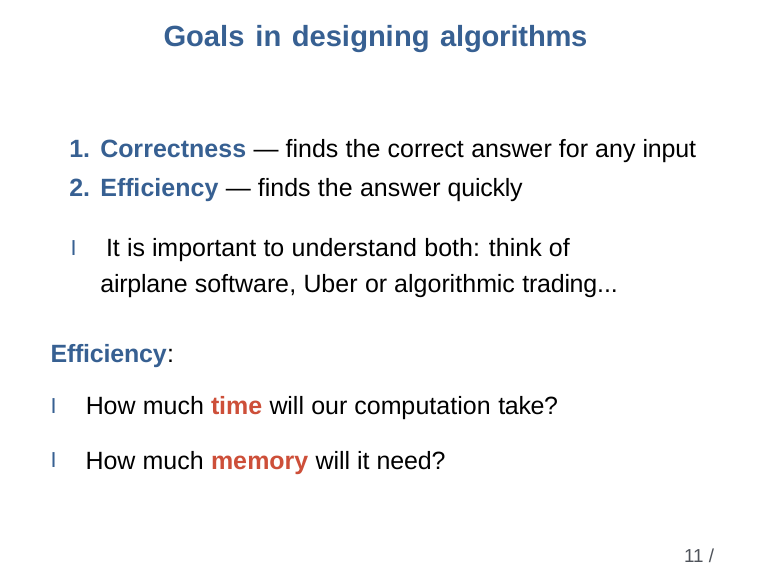

# Goals in designing algorithms
Correctness — finds the correct answer for any input
Efficiency — finds the answer quickly
I It is important to understand both: think of airplane software, Uber or algorithmic trading...

Efficiency:
I How much time will our computation take?
I How much memory will it need?
11 / 31